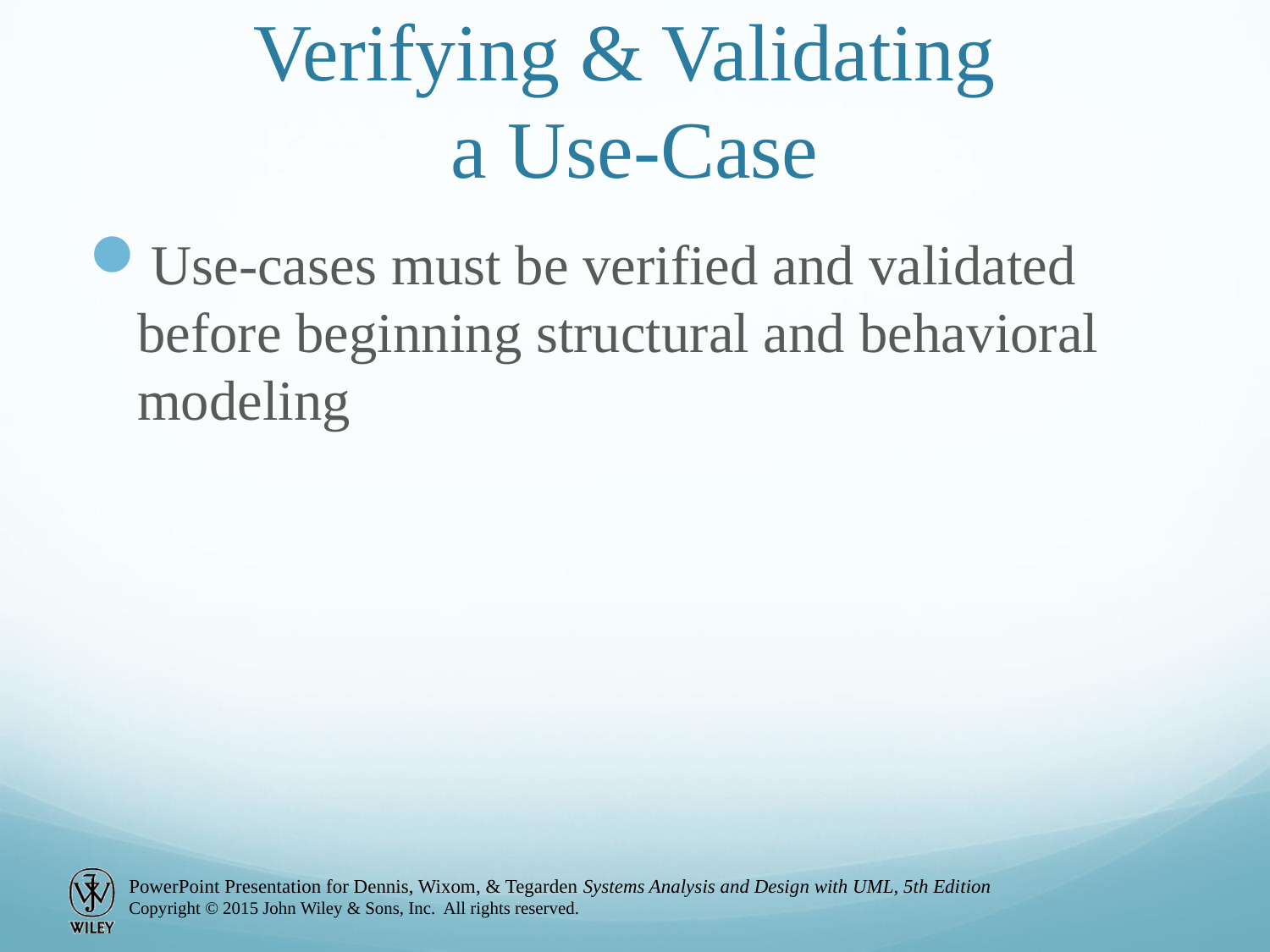

# Verifying & Validating a Use-Case
Use-cases must be verified and validated before beginning structural and behavioral modeling